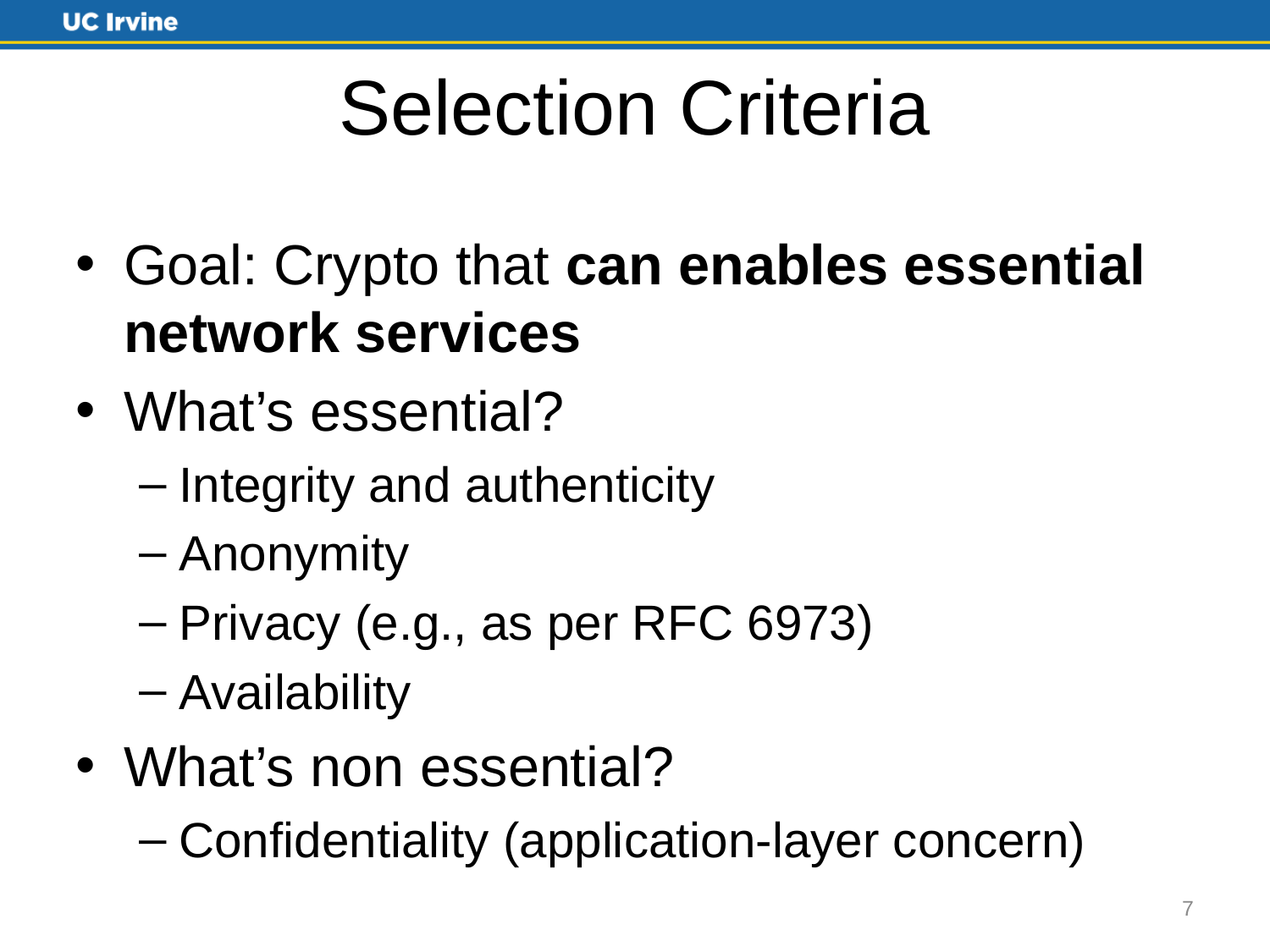

# Selection Criteria
Goal: Crypto that can enables essential network services
What’s essential?
Integrity and authenticity
Anonymity
Privacy (e.g., as per RFC 6973)
Availability
What’s non essential?
Confidentiality (application-layer concern)

7